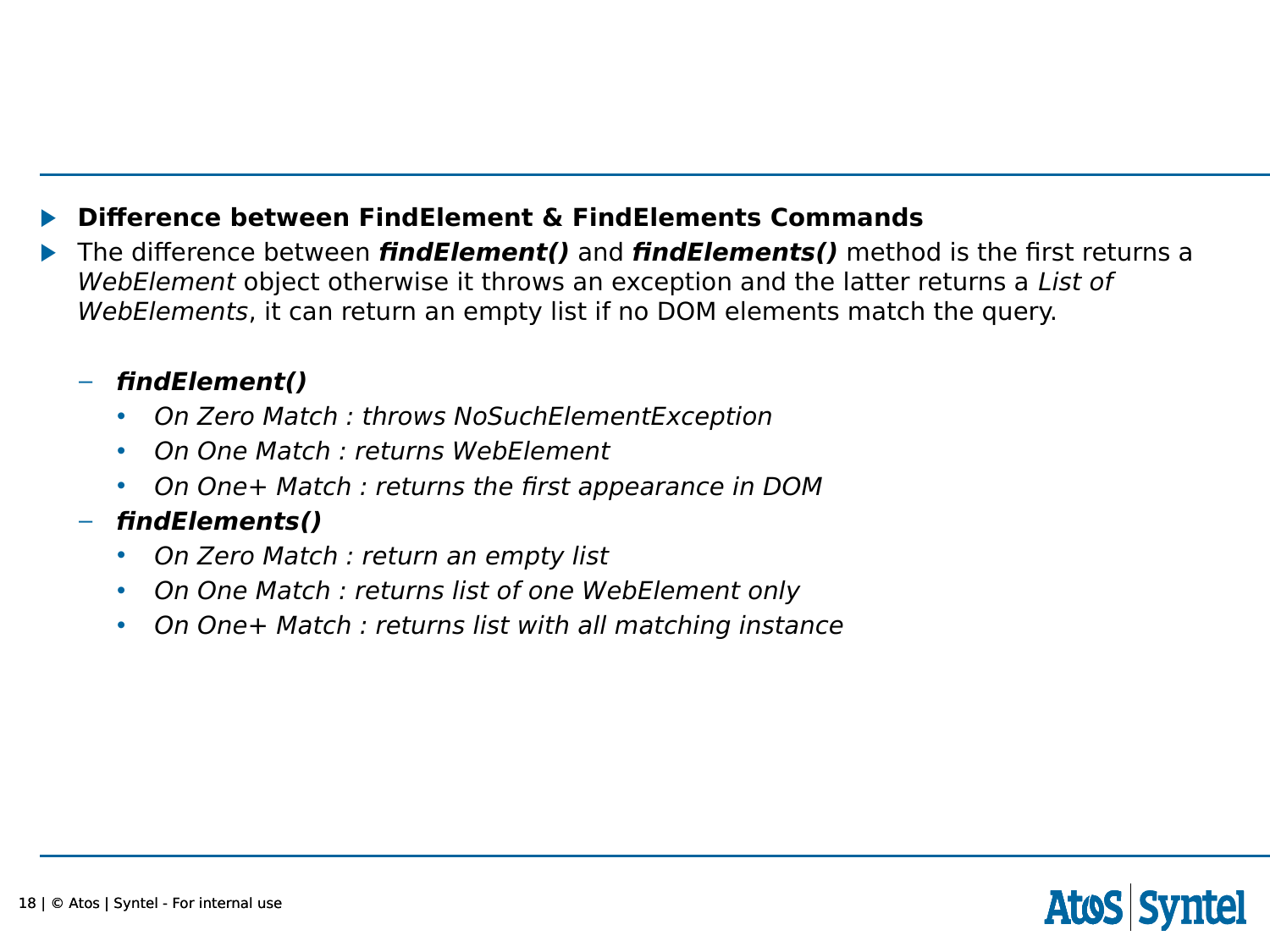

Difference between FindElement & FindElements Commands
The difference between findElement() and findElements() method is the first returns a WebElement object otherwise it throws an exception and the latter returns a List of WebElements, it can return an empty list if no DOM elements match the query.

findElement()
On Zero Match : throws NoSuchElementException
On One Match : returns WebElement
On One+ Match : returns the first appearance in DOM
findElements()
On Zero Match : return an empty list
On One Match : returns list of one WebElement only
On One+ Match : returns list with all matching instance